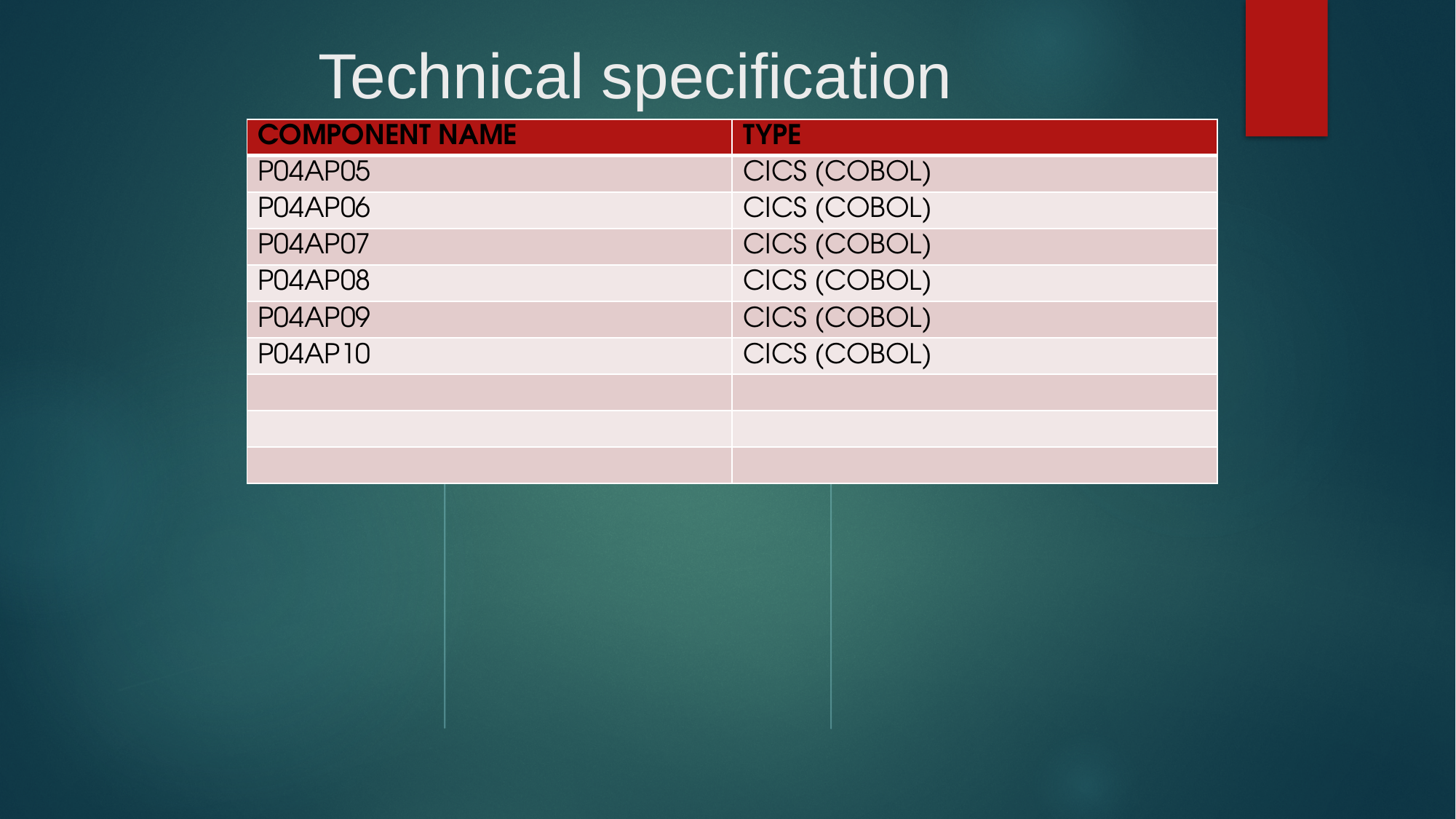

# Technical specification
| COMPONENT NAME | TYPE |
| --- | --- |
| P04AP05 | CICS (COBOL) |
| P04AP06 | CICS (COBOL) |
| P04AP07 | CICS (COBOL) |
| P04AP08 | CICS (COBOL) |
| P04AP09 | CICS (COBOL) |
| P04AP10 | CICS (COBOL) |
|  |  |
|  |  |
|  |  |